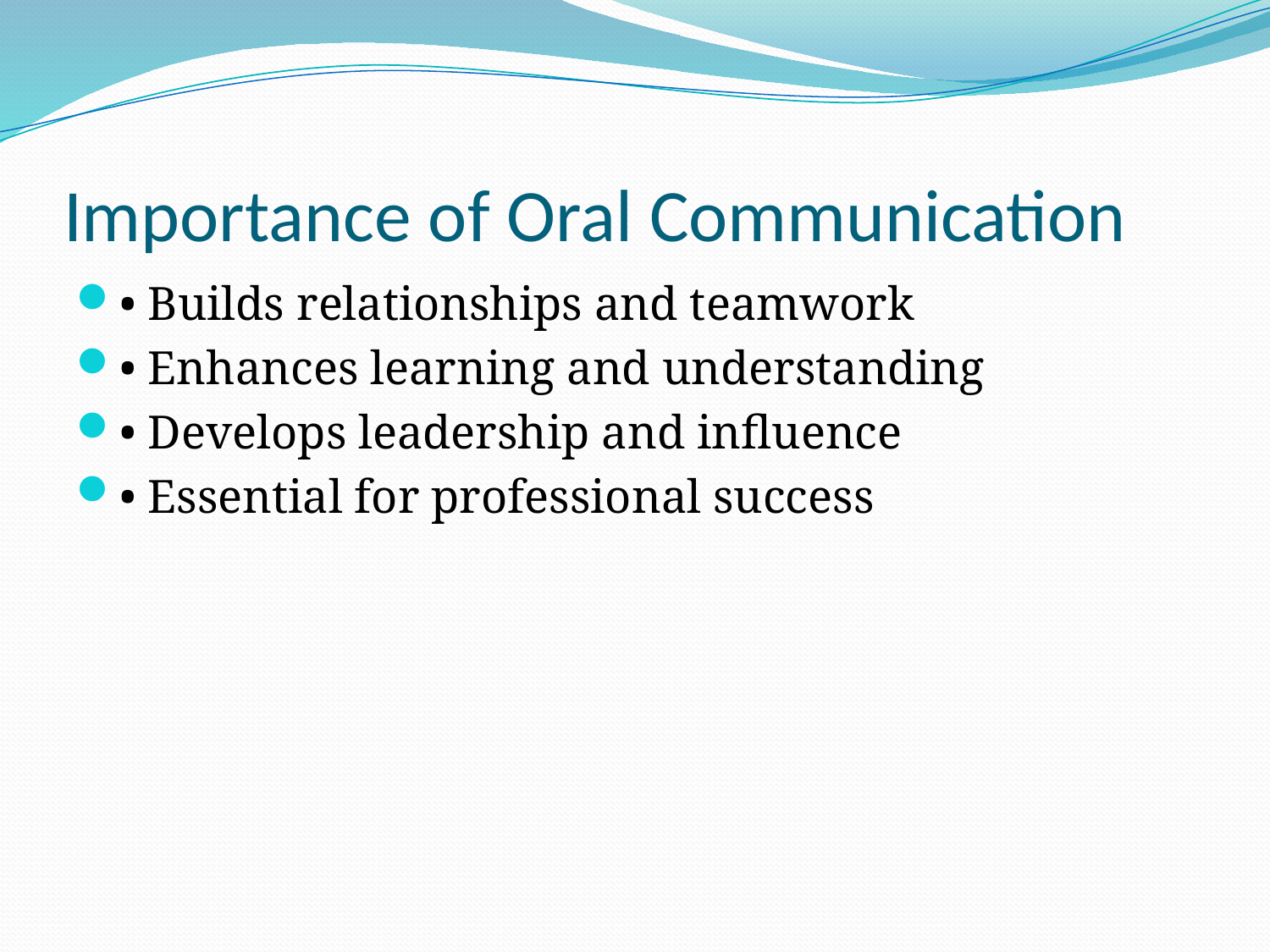

# Importance of Oral Communication
• Builds relationships and teamwork
• Enhances learning and understanding
• Develops leadership and influence
• Essential for professional success